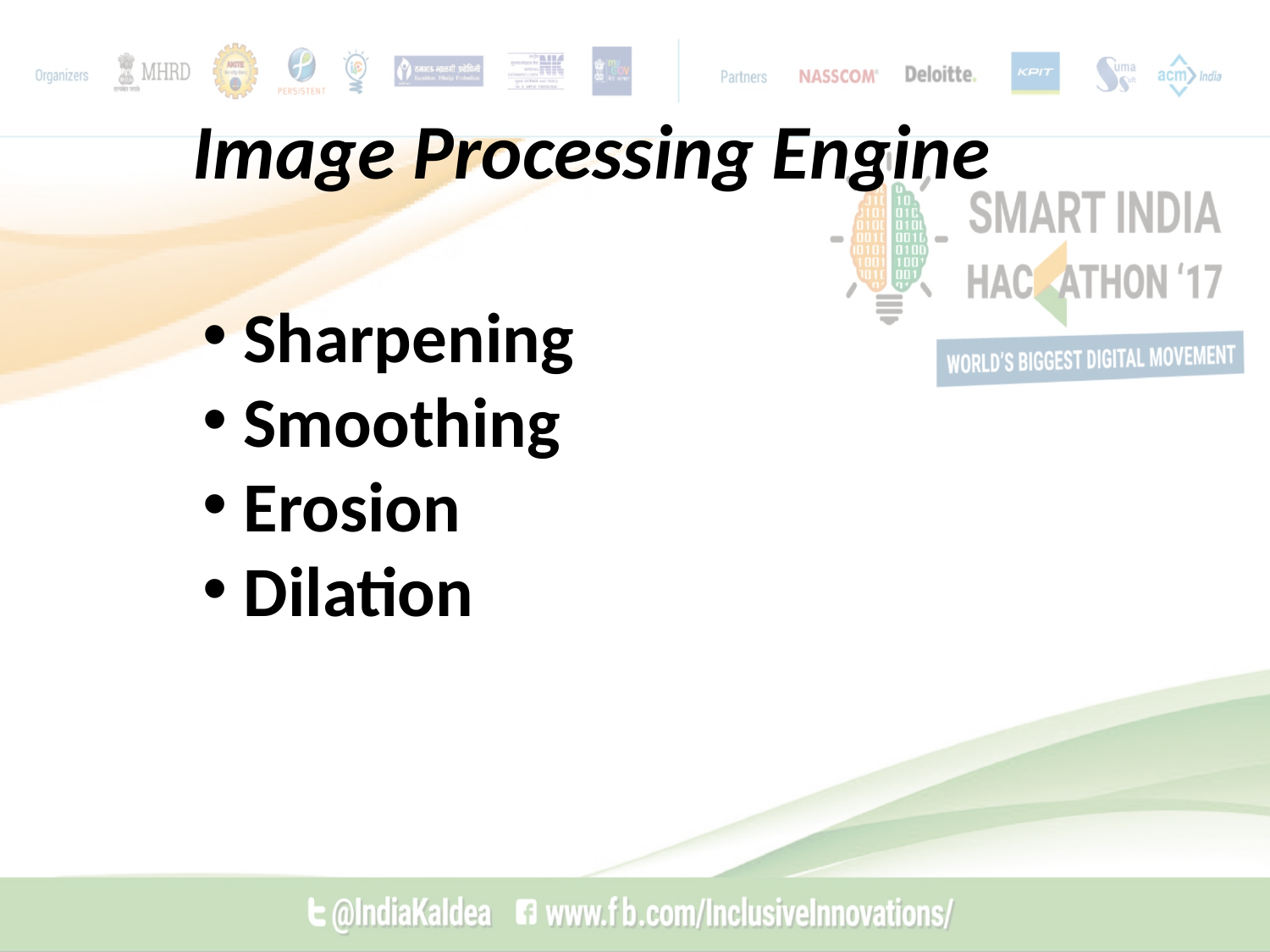

Image Processing Engine
 Sharpening
 Smoothing
 Erosion
 Dilation